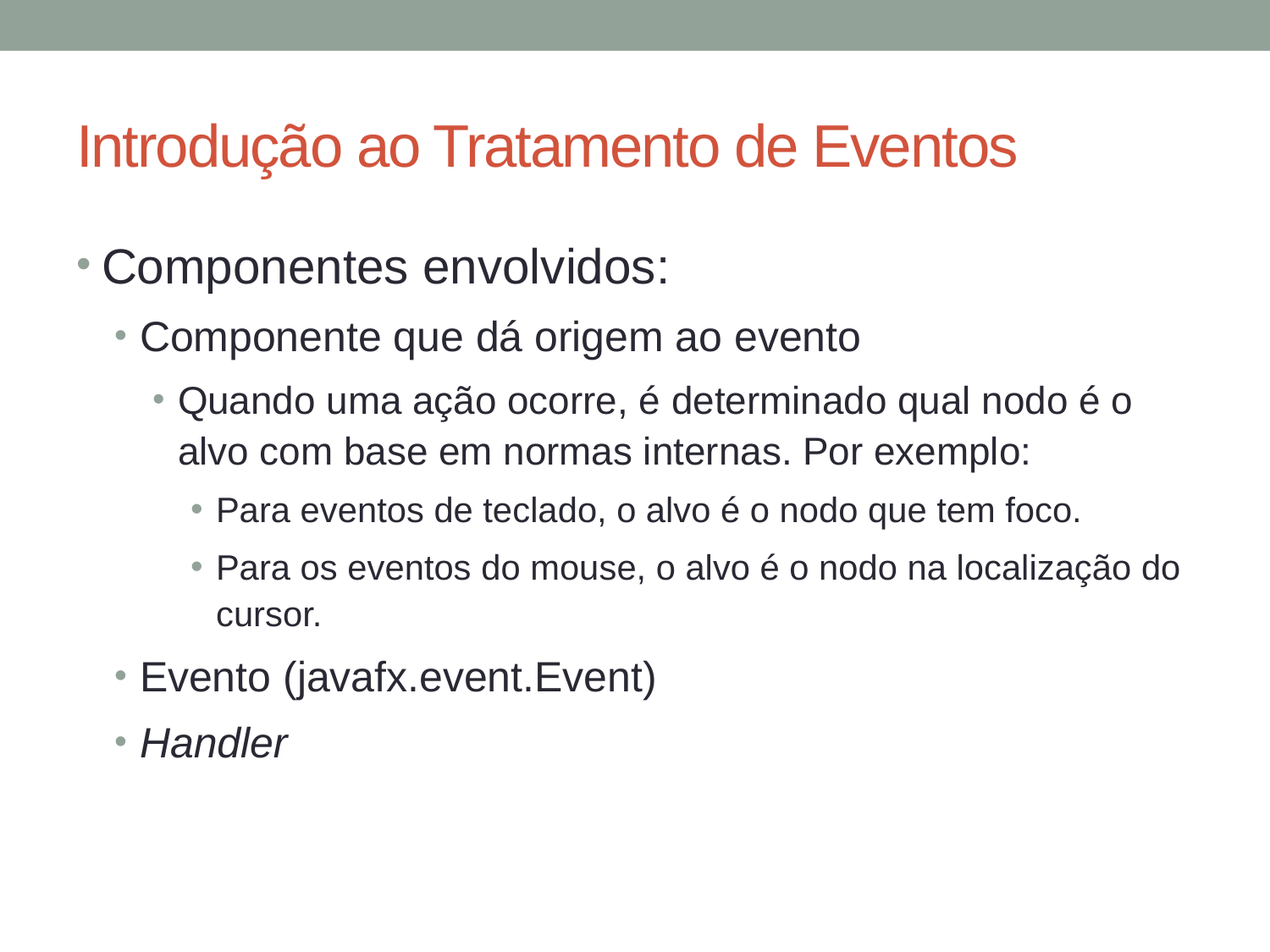

# Introdução ao Tratamento de Eventos
Componentes envolvidos:
Componente que dá origem ao evento
Quando uma ação ocorre, é determinado qual nodo é o alvo com base em normas internas. Por exemplo:
Para eventos de teclado, o alvo é o nodo que tem foco.
Para os eventos do mouse, o alvo é o nodo na localização do cursor.
Evento (javafx.event.Event)
Handler